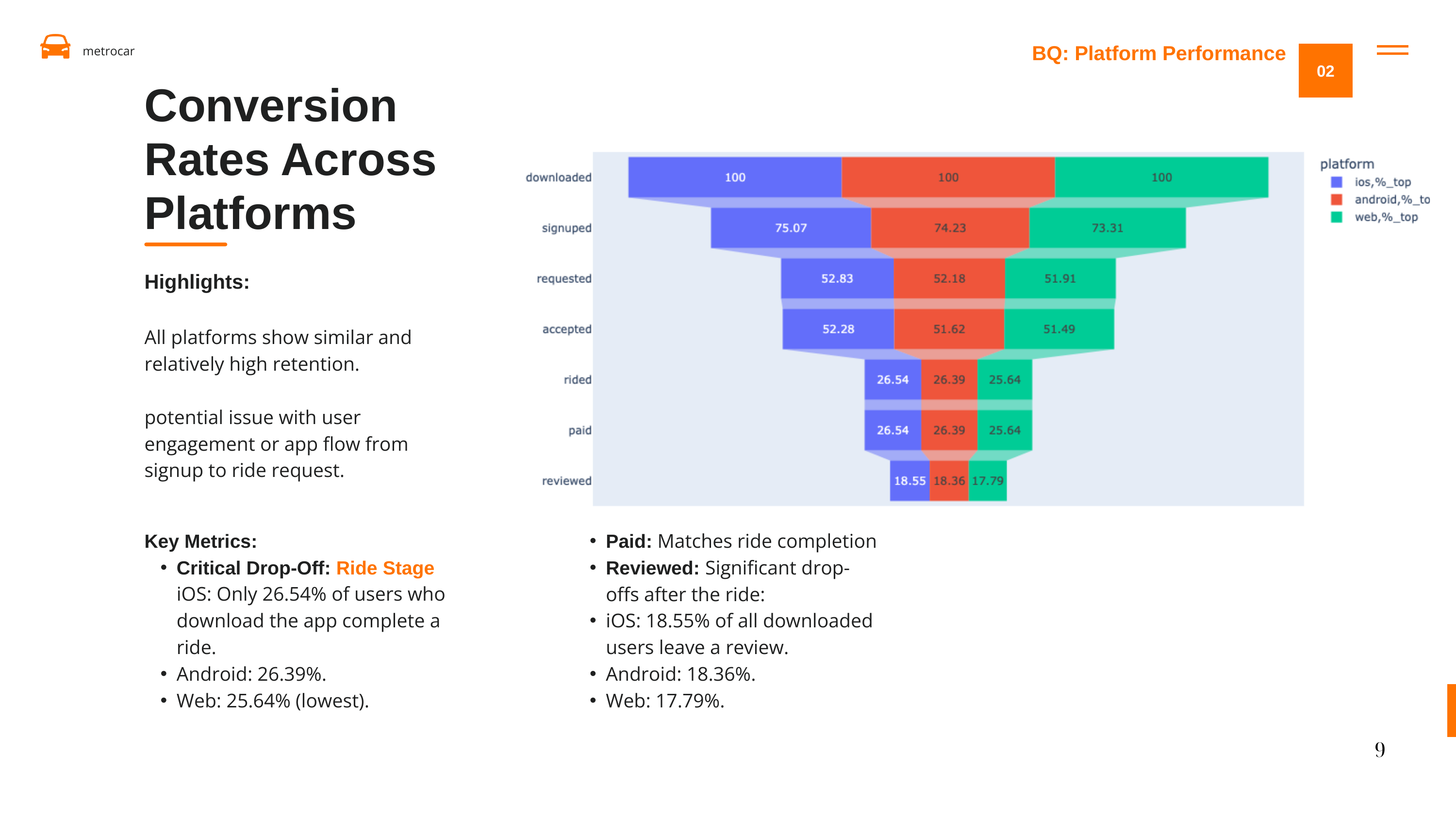

BQ: Platform Performance
metrocar

02

Conversion Rates Across Platforms

Highlights:

All platforms show similar and relatively high retention.

potential issue with user engagement or app flow from signup to ride request.

Paid: Matches ride completion
Reviewed: Significant drop-offs after the ride:
iOS: 18.55% of all downloaded users leave a review.
Android: 18.36%.
Web: 17.79%.

Key Metrics:
Critical Drop-Off: Ride Stage iOS: Only 26.54% of users who download the app complete a ride.
Android: 26.39%.
Web: 25.64% (lowest).

9